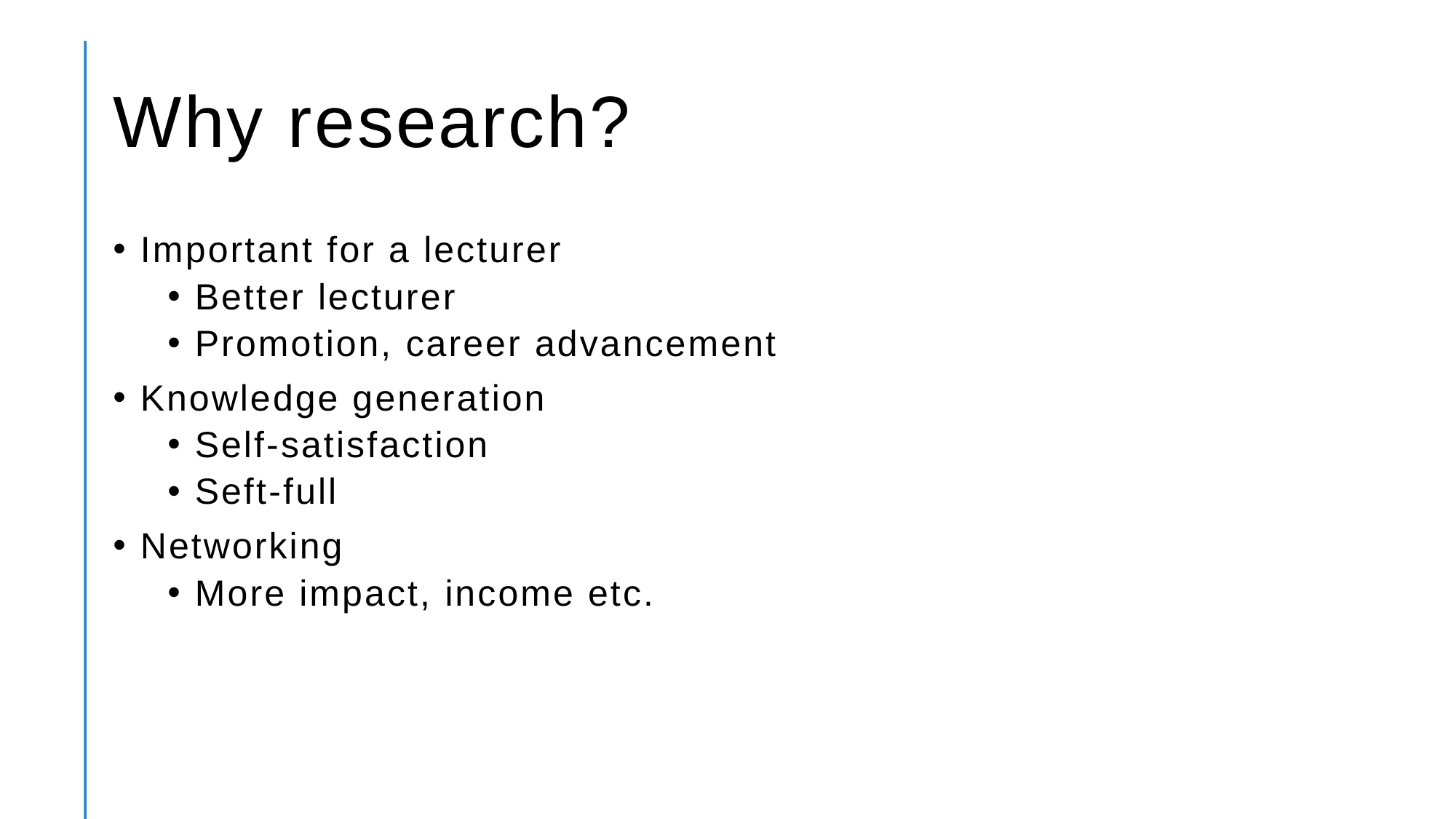

# Why research?
Important for a lecturer
Better lecturer
Promotion, career advancement
Knowledge generation
Self-satisfaction
Seft-full
Networking
More impact, income etc.